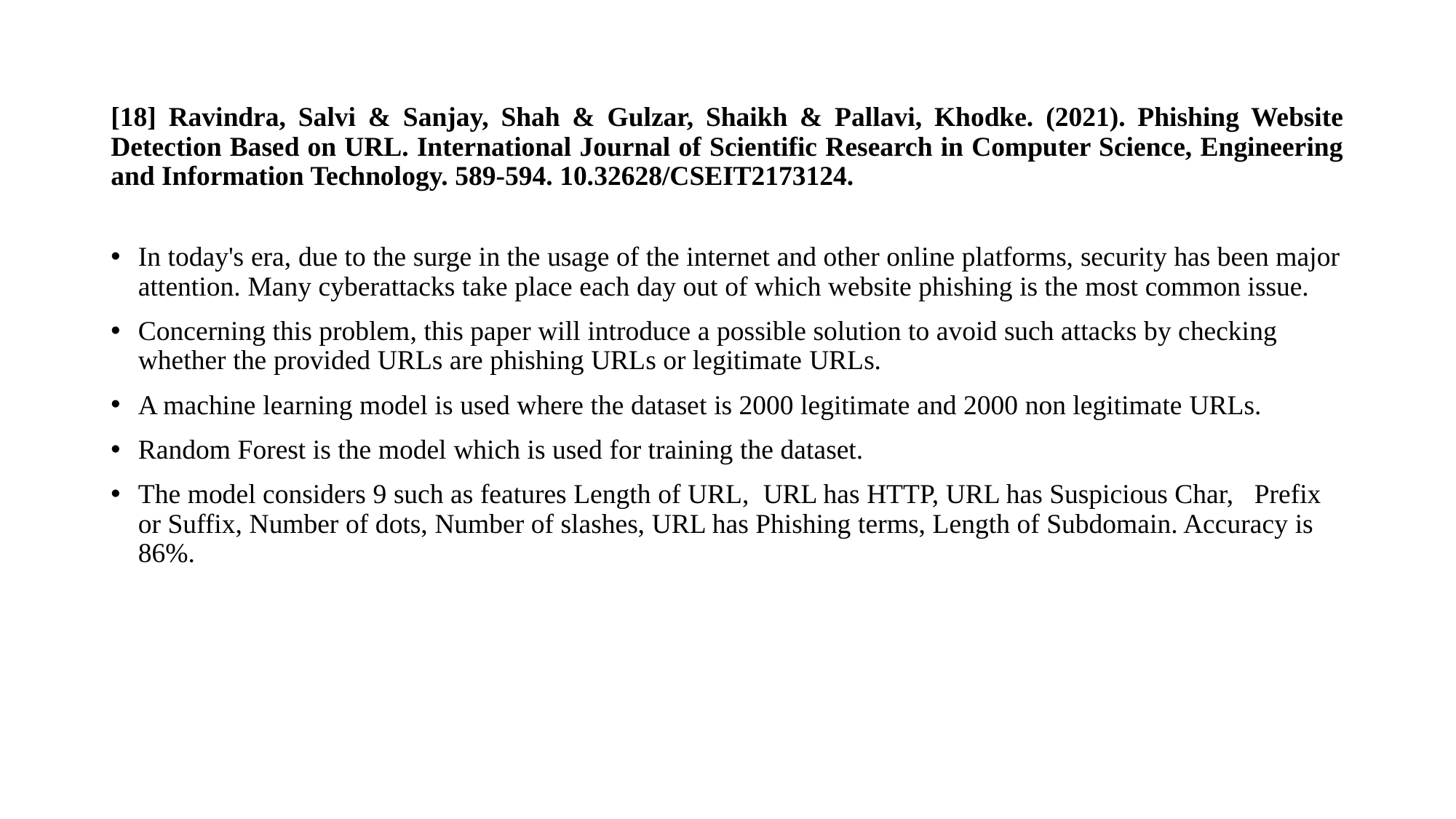

# [18] Ravindra, Salvi & Sanjay, Shah & Gulzar, Shaikh & Pallavi, Khodke. (2021). Phishing Website Detection Based on URL. International Journal of Scientific Research in Computer Science, Engineering and Information Technology. 589-594. 10.32628/CSEIT2173124.
In today's era, due to the surge in the usage of the internet and other online platforms, security has been major attention. Many cyberattacks take place each day out of which website phishing is the most common issue.
Concerning this problem, this paper will introduce a possible solution to avoid such attacks by checking whether the provided URLs are phishing URLs or legitimate URLs.
A machine learning model is used where the dataset is 2000 legitimate and 2000 non legitimate URLs.
Random Forest is the model which is used for training the dataset.
The model considers 9 such as features Length of URL,  URL has HTTP, URL has Suspicious Char,   Prefix or Suffix, Number of dots, Number of slashes, URL has Phishing terms, Length of Subdomain. Accuracy is 86%.